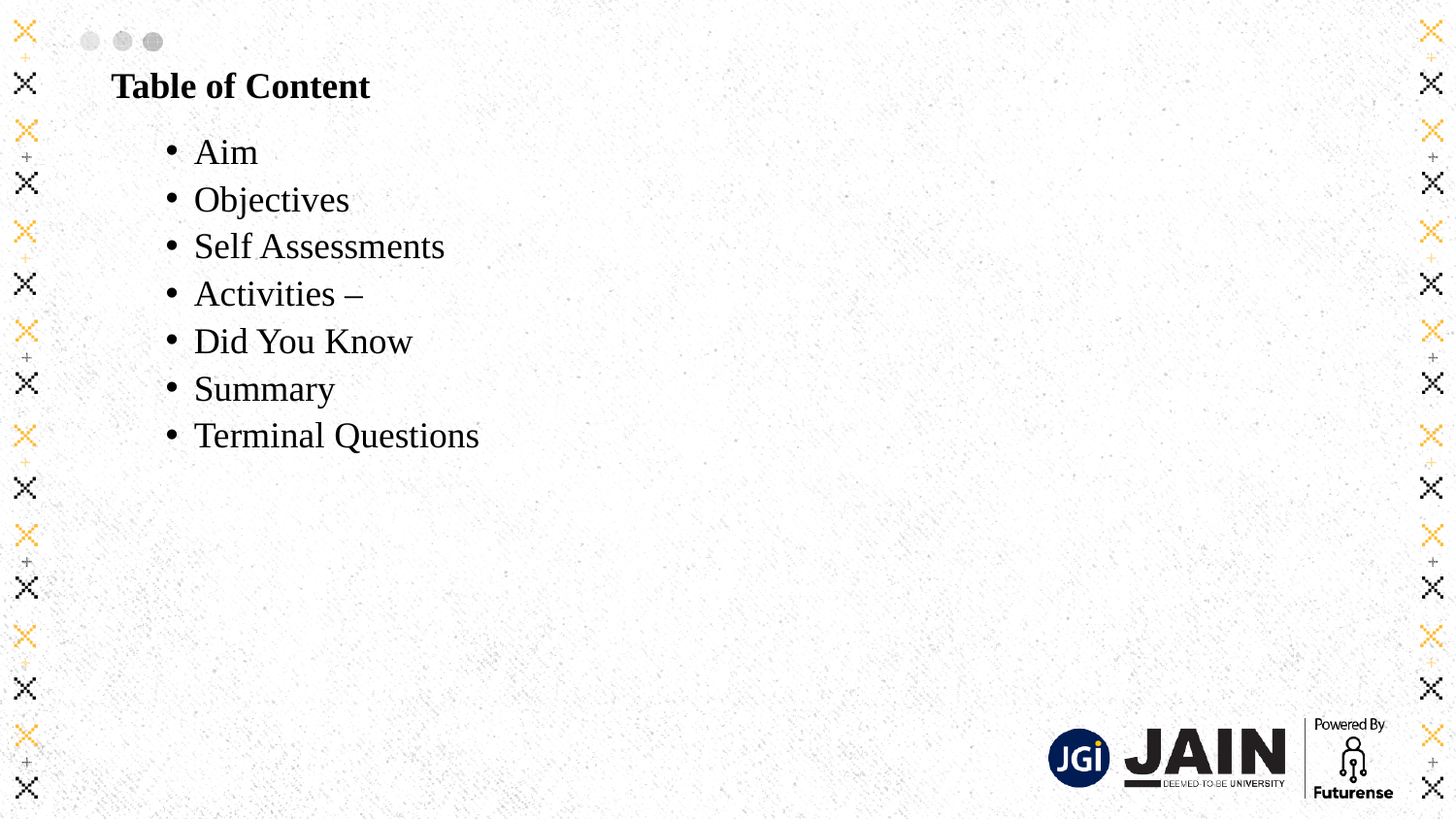

# Table of Content
Aim
Objectives
Self Assessments
Activities –
Did You Know
Summary
Terminal Questions